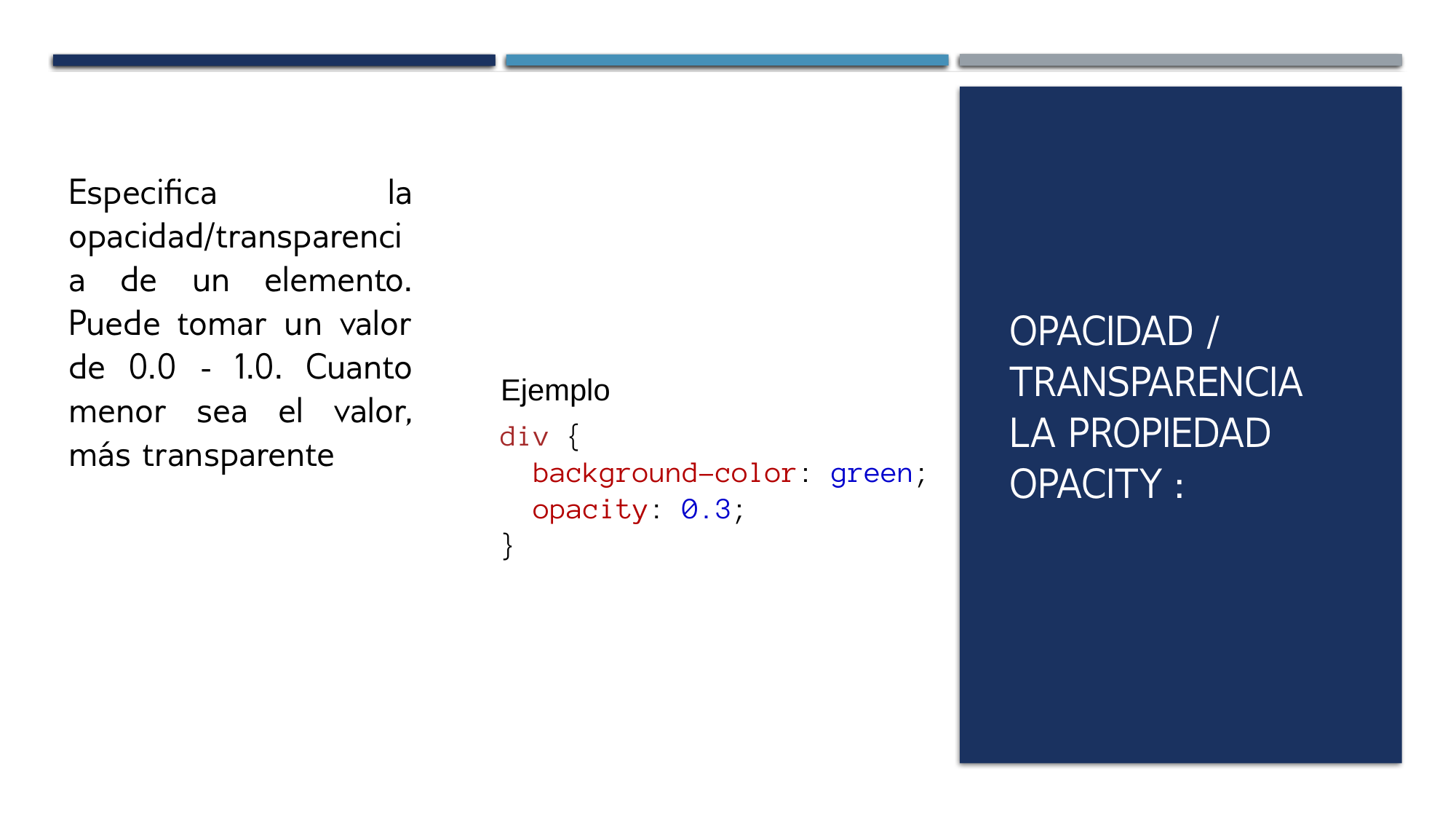

# Opacidad / Transparencia La propiedad opacity :
Especifica la opacidad/transparencia de un elemento. Puede tomar un valor de 0.0 - 1.0. Cuanto menor sea el valor, más transparente
Ejemplo
div {
  background-color: green;
  opacity: 0.3;
}